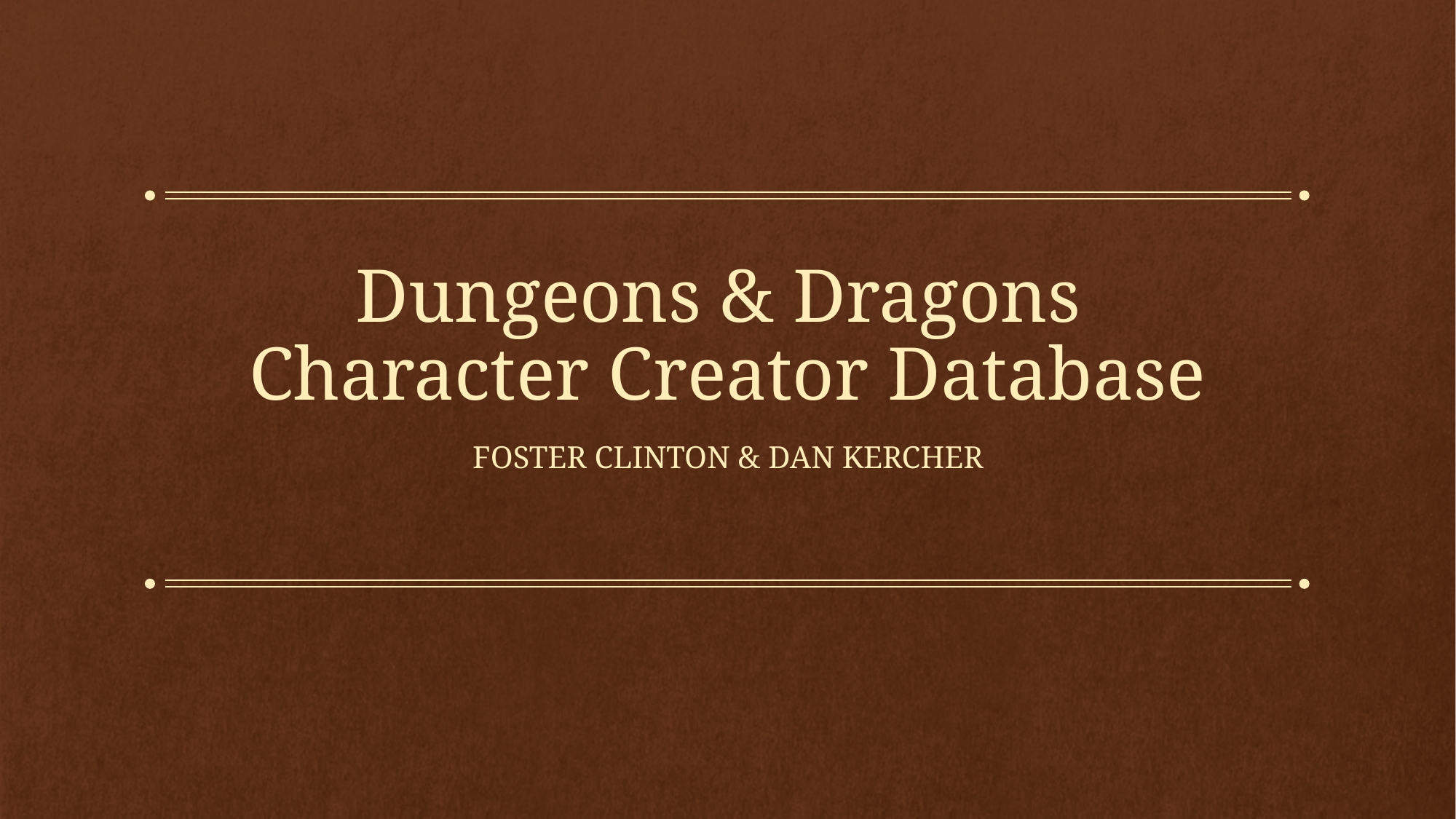

# Dungeons & Dragons Character Creator Database
Foster Clinton & Dan Kercher